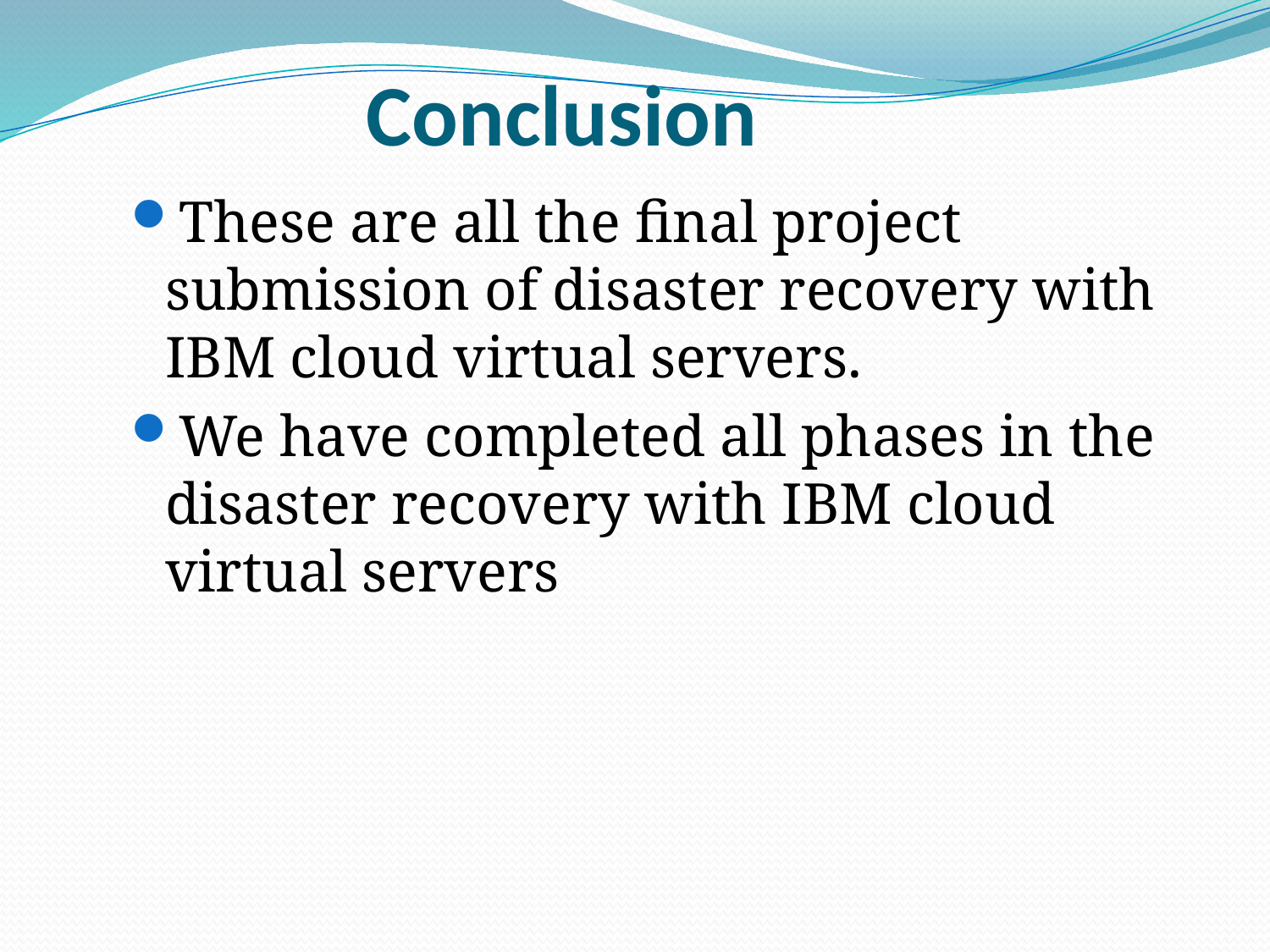

# Conclusion
These are all the final project submission of disaster recovery with IBM cloud virtual servers.
We have completed all phases in the disaster recovery with IBM cloud virtual servers